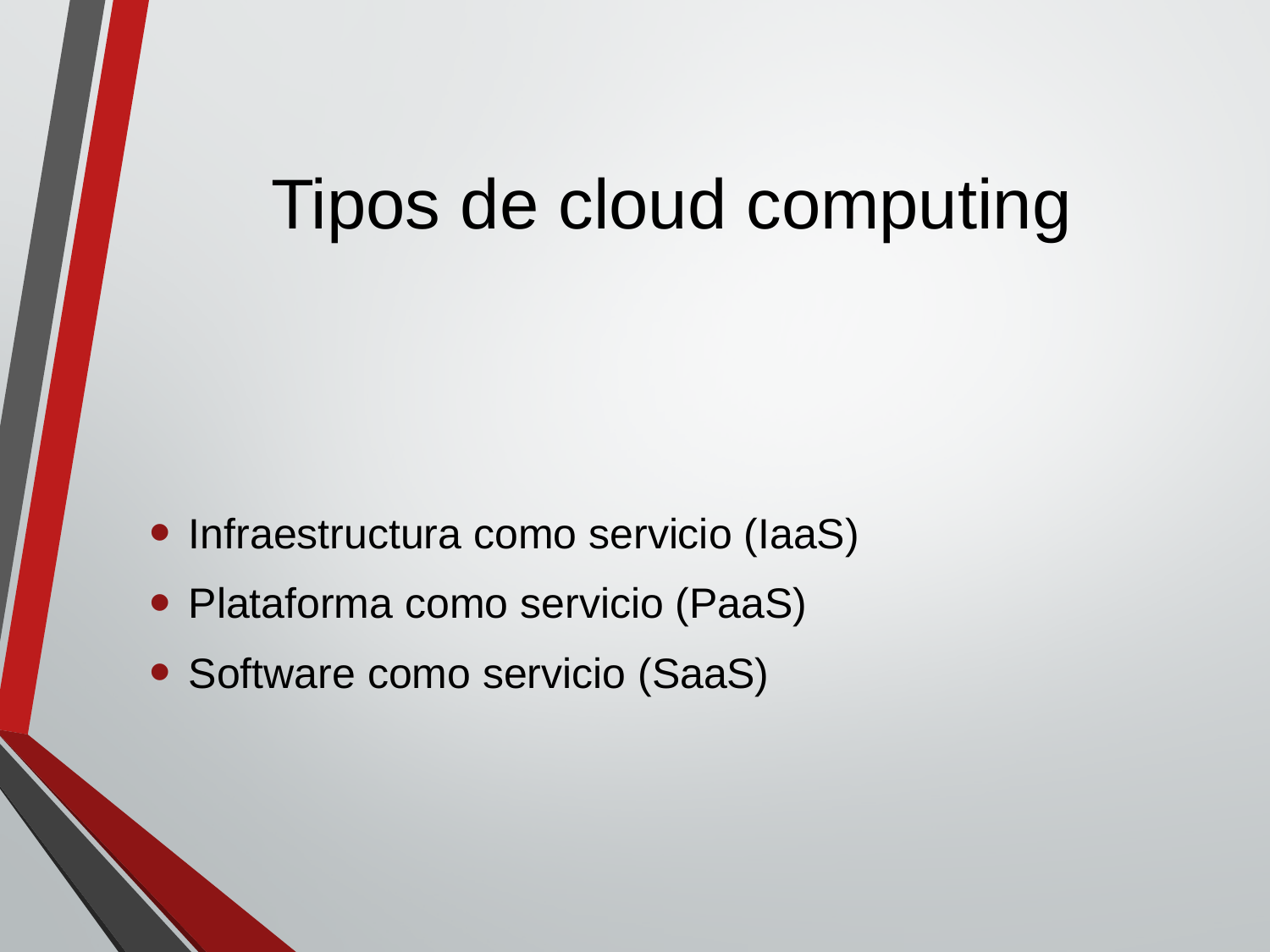

# Tipos de cloud computing
Infraestructura como servicio (IaaS)
Plataforma como servicio (PaaS)
Software como servicio (SaaS)